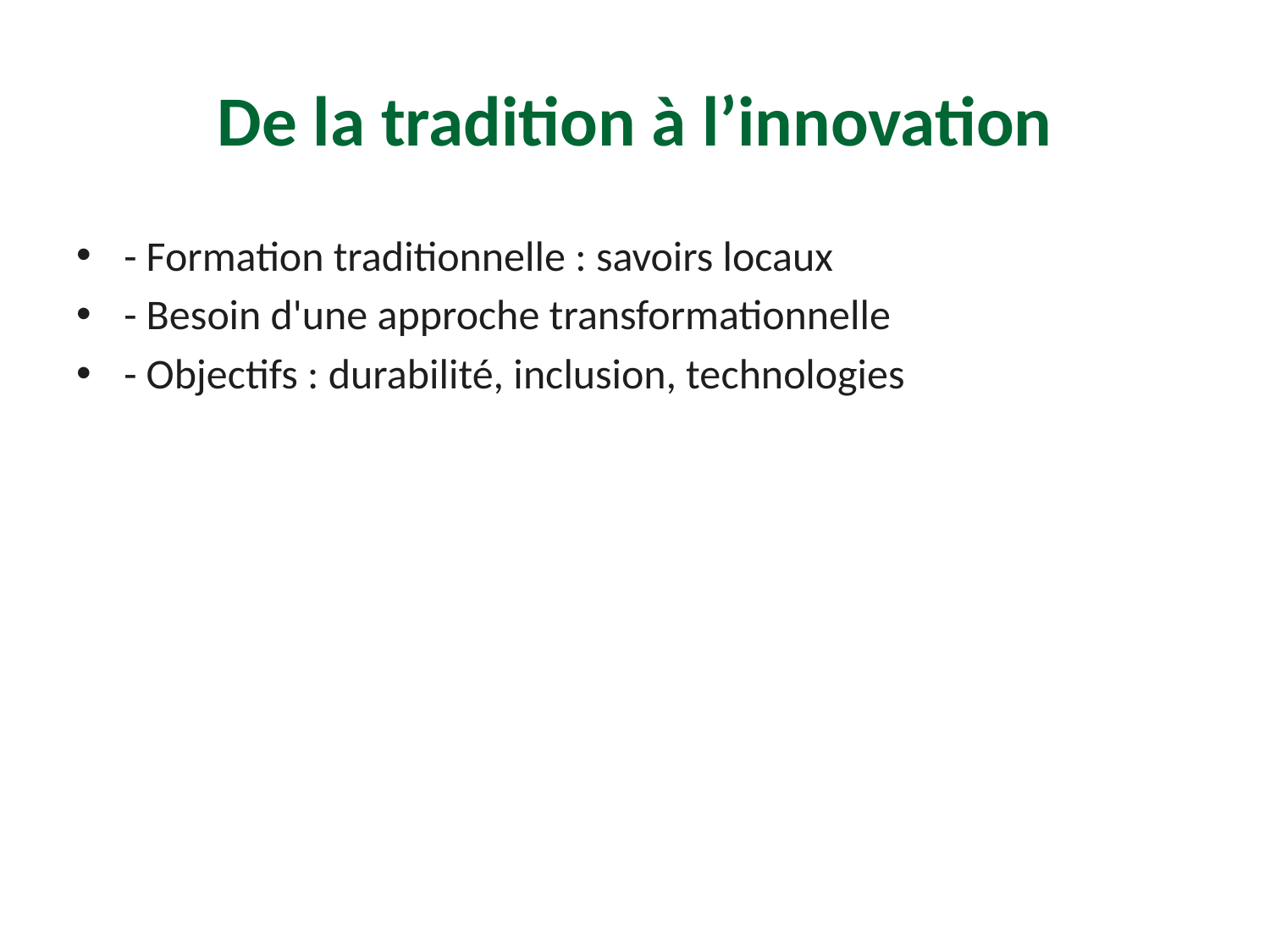

# De la tradition à l’innovation
- Formation traditionnelle : savoirs locaux
- Besoin d'une approche transformationnelle
- Objectifs : durabilité, inclusion, technologies